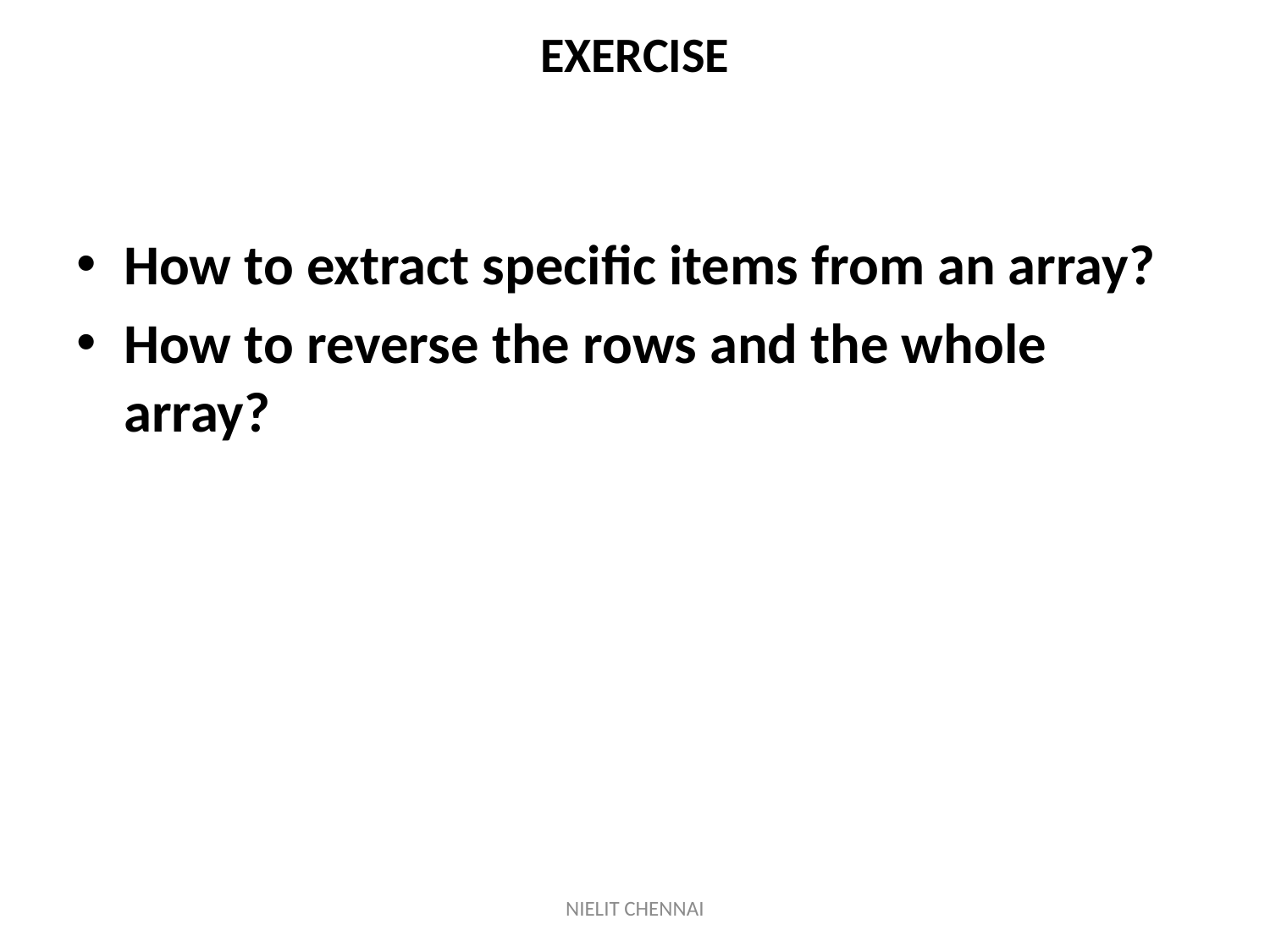

# EXERCISE
How to extract specific items from an array?
How to reverse the rows and the whole array?

NIELIT CHENNAI